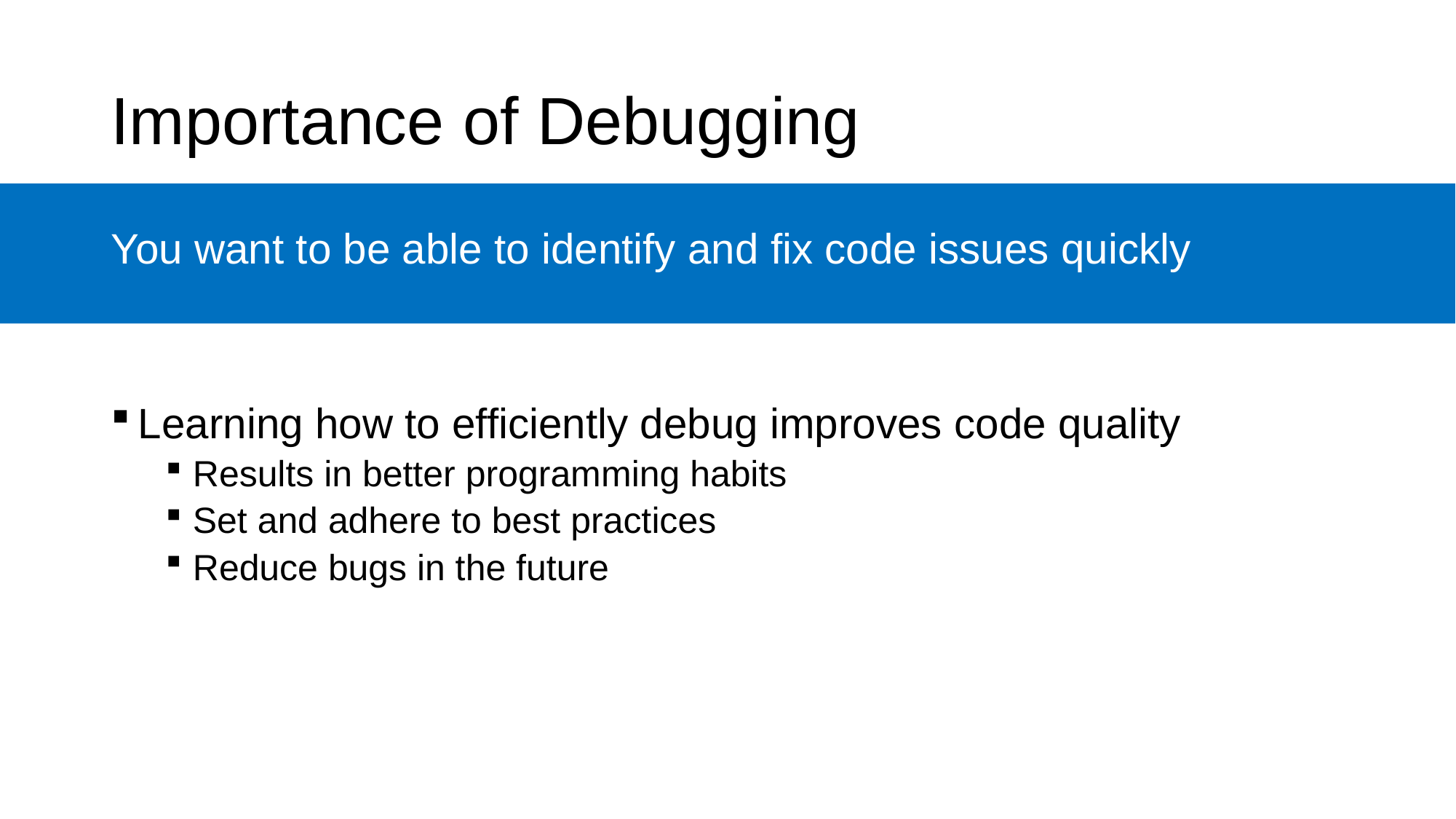

# Importance of Debugging
You want to be able to identify and fix code issues quickly

Learning how to efficiently debug improves code quality
Results in better programming habits
Set and adhere to best practices
Reduce bugs in the future